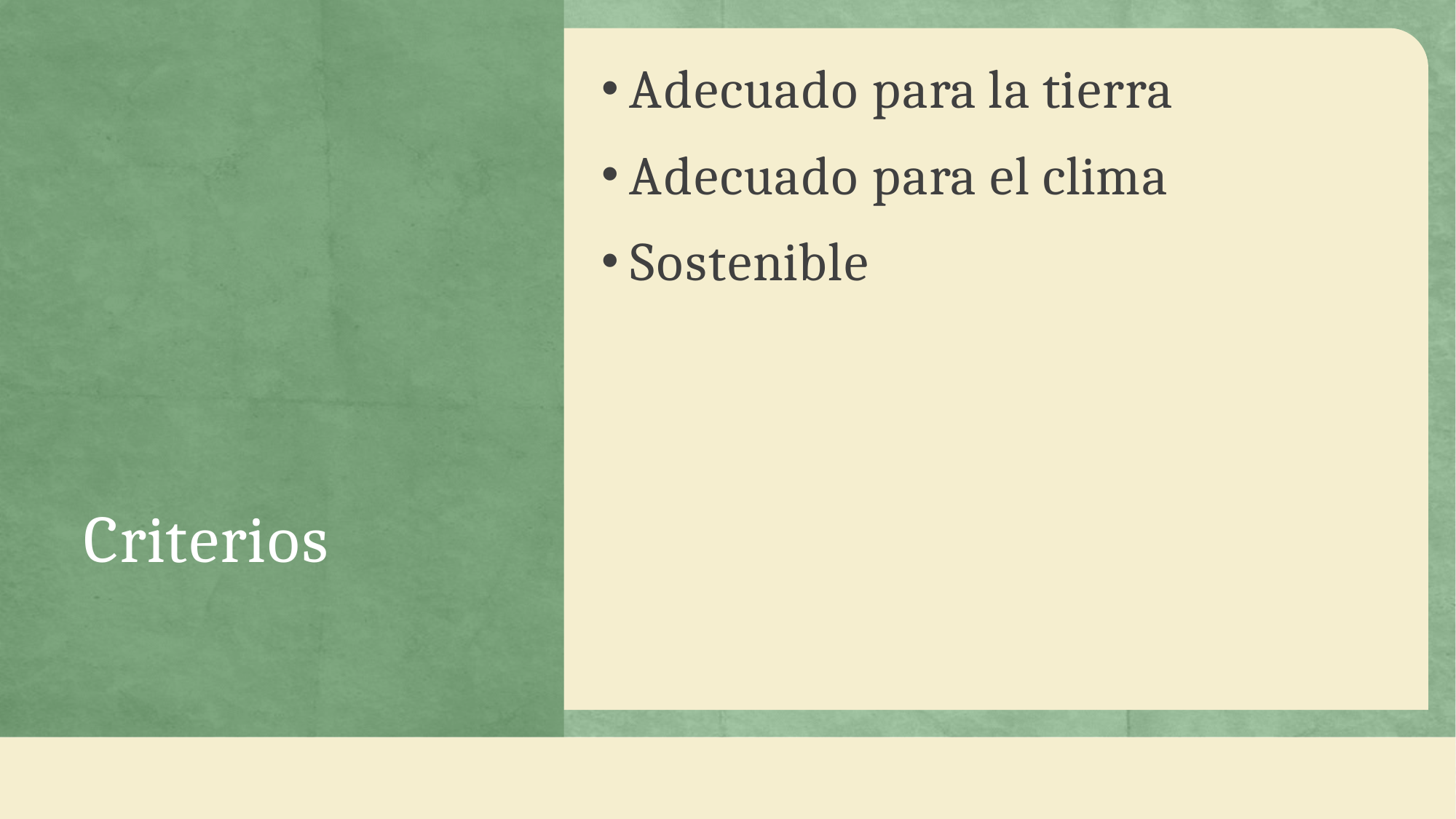

# Criterios
Adecuado para la tierra
Adecuado para el clima
Sostenible